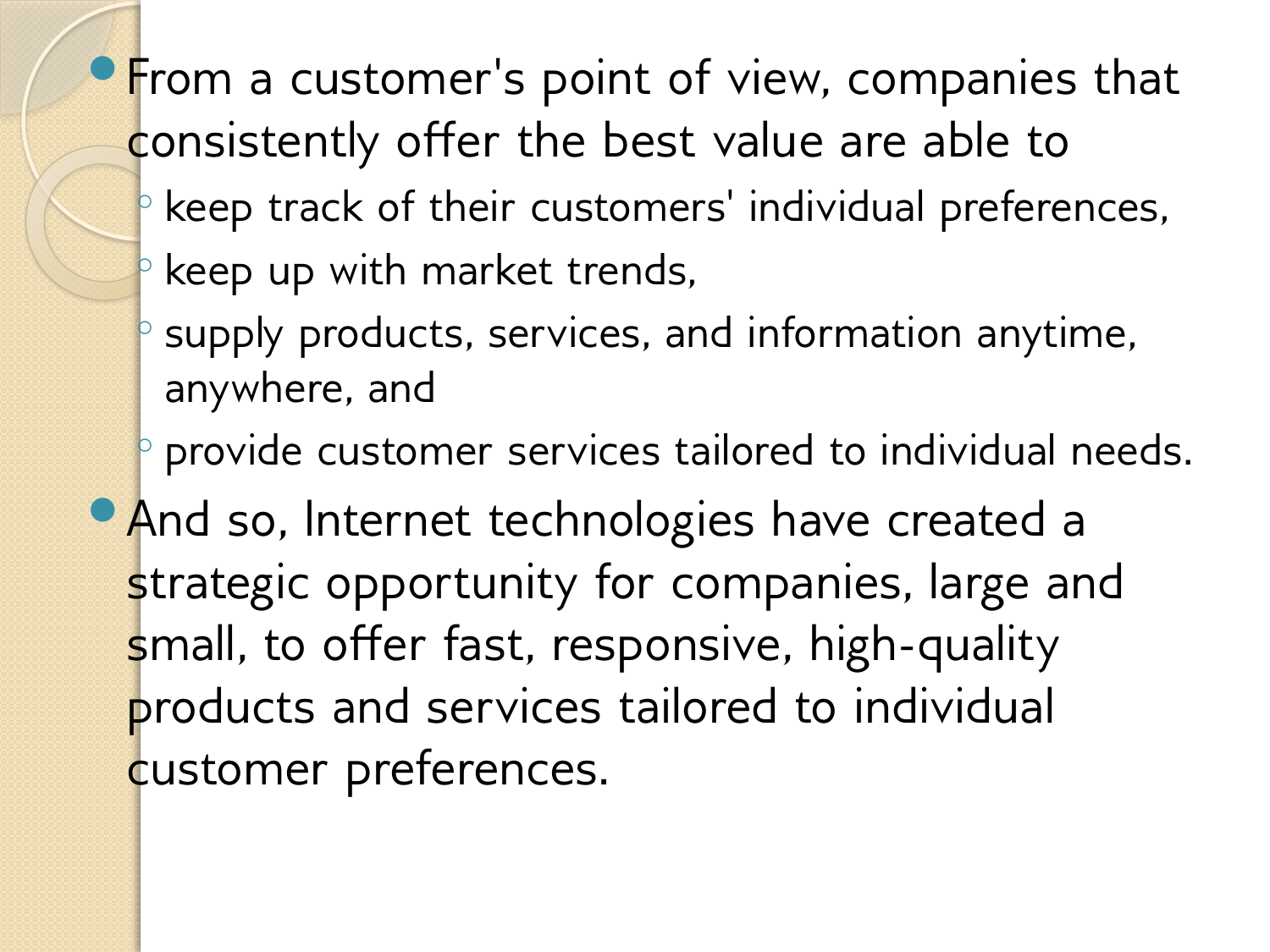

From a customer's point of view, companies that consistently offer the best value are able to
keep track of their customers' individual preferences,
keep up with market trends,
supply products, services, and information anytime, anywhere, and
provide customer services tailored to individual needs.
And so, Internet technologies have created a strategic opportunity for companies, large and small, to offer fast, responsive, high-quality products and services tailored to individual customer preferences.